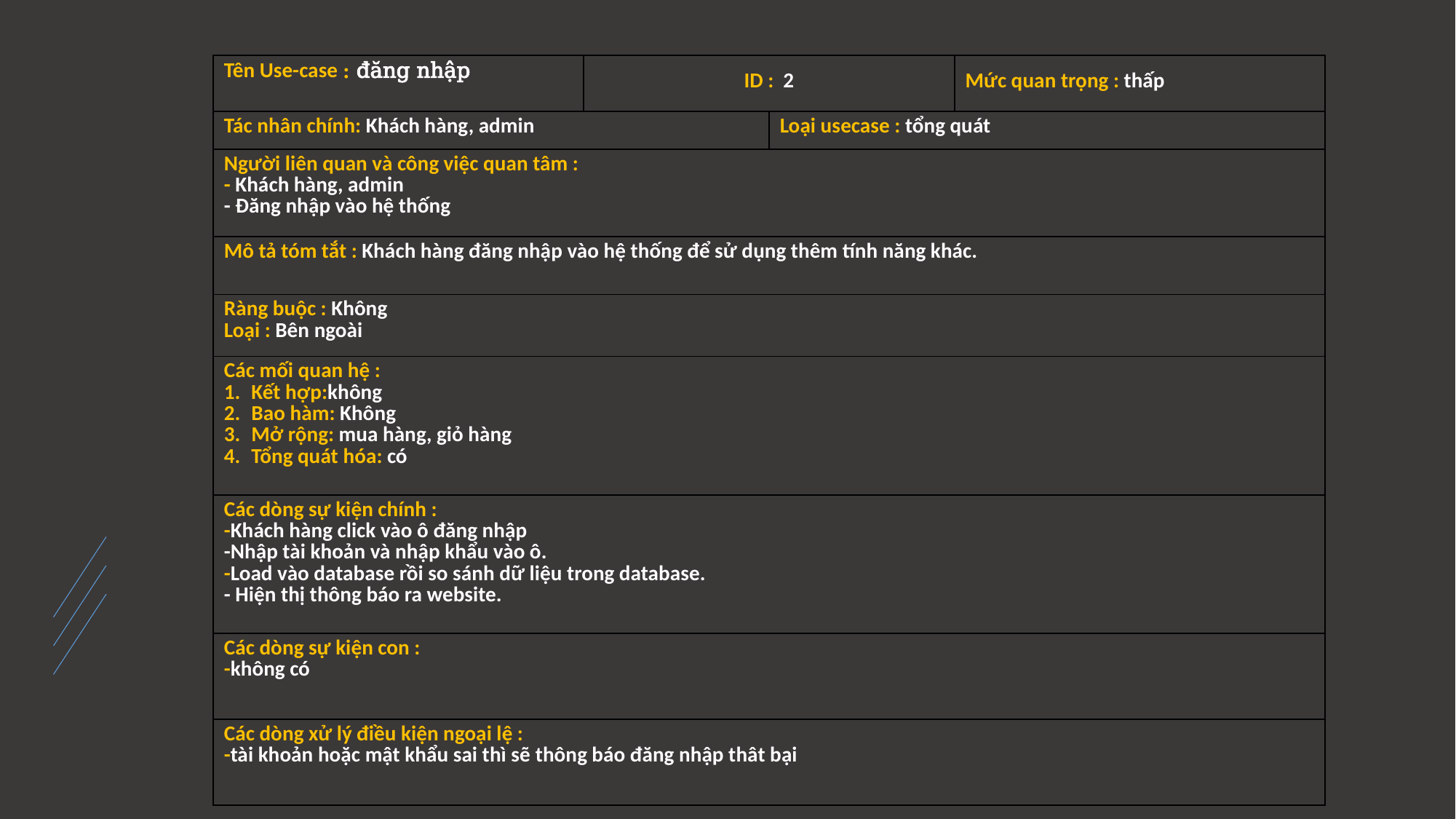

| Tên Use-case : đăng nhập | ID : 2 |  | Mức quan trọng : thấp |
| --- | --- | --- | --- |
| Tác nhân chính: Khách hàng, admin |  | Loại usecase : tổng quát |  |
| Người liên quan và công việc quan tâm : - Khách hàng, admin - Đăng nhập vào hệ thống |  |  |  |
| Mô tả tóm tắt : Khách hàng đăng nhập vào hệ thống để sử dụng thêm tính năng khác. |  |  |  |
| Ràng buộc : Không Loại : Bên ngoài |  |  |  |
| Các mối quan hệ : Kết hợp:không Bao hàm: Không Mở rộng: mua hàng, giỏ hàng Tổng quát hóa: có |  |  |  |
| Các dòng sự kiện chính : -Khách hàng click vào ô đăng nhập -Nhập tài khoản và nhập khẩu vào ô. -Load vào database rồi so sánh dữ liệu trong database. - Hiện thị thông báo ra website. |  |  |  |
| Các dòng sự kiện con : -không có |  |  |  |
| Các dòng xử lý điều kiện ngoại lệ : -tài khoản hoặc mật khẩu sai thì sẽ thông báo đăng nhập thât bại |  |  |  |